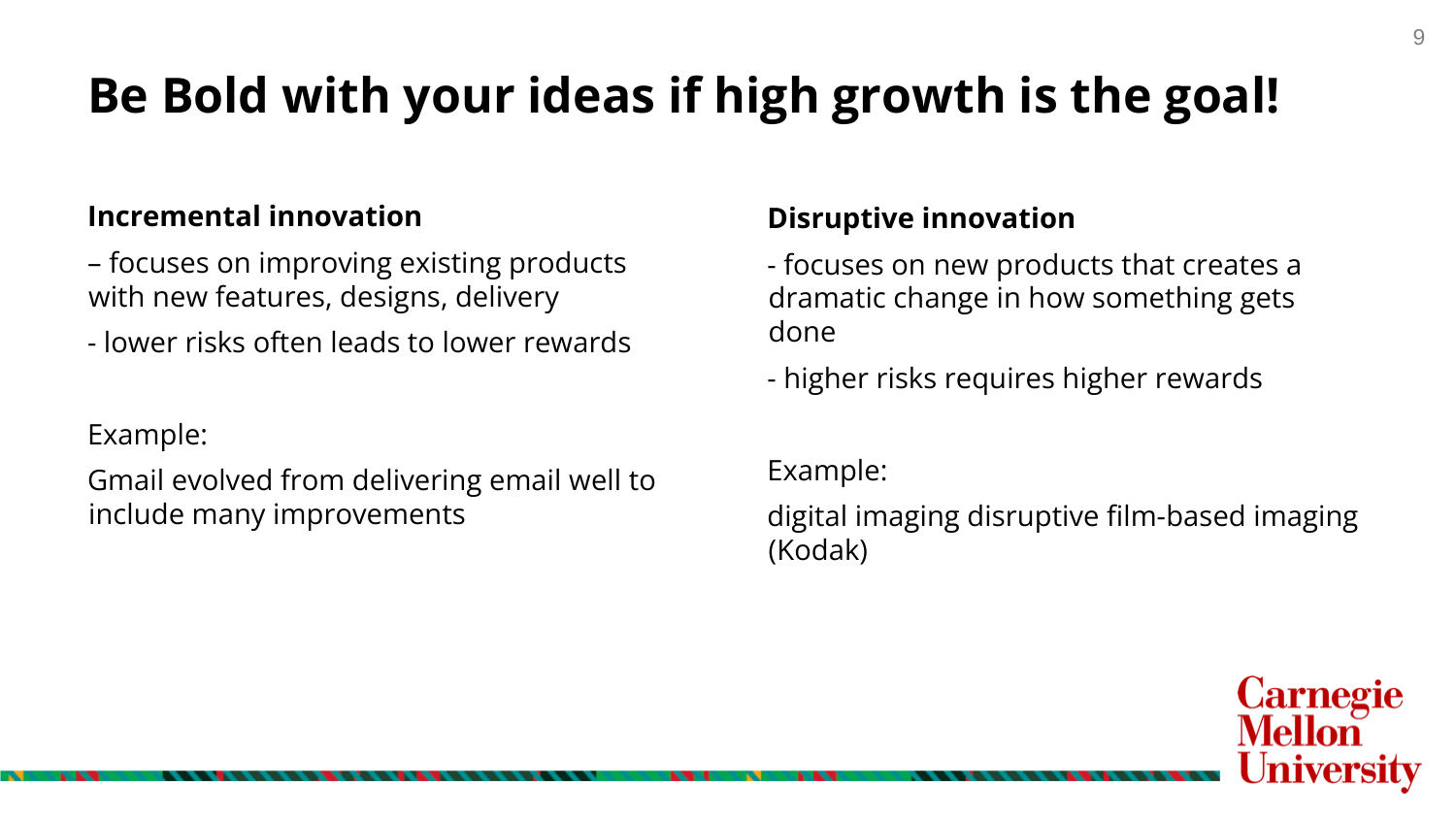

# Be Bold with your ideas if high growth is the goal!
Incremental innovation
– focuses on improving existing products with new features, designs, delivery
- lower risks often leads to lower rewards

Example:
Gmail evolved from delivering email well to include many improvements

Disruptive innovation
- focuses on new products that creates a dramatic change in how something gets done
- higher risks requires higher rewards

Example:
digital imaging disruptive film-based imaging (Kodak)